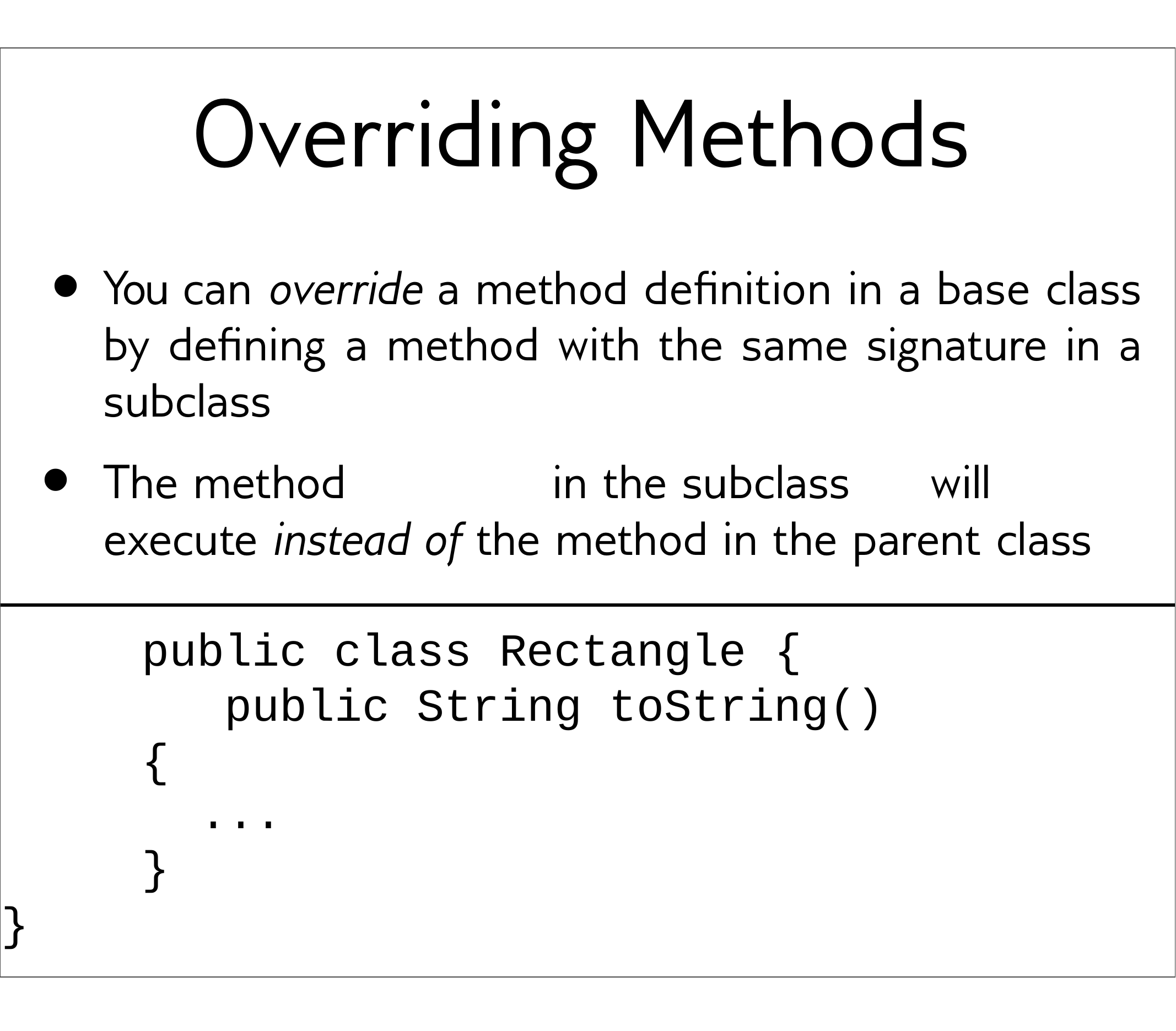

# Overriding Methods
You can override a method definition in a base class by defining a method with the same signature in a subclass
The method	 in the subclass	will execute instead of the method in the parent class

			public class Rectangle {
				public String toString() 			{
			...
			}
		}